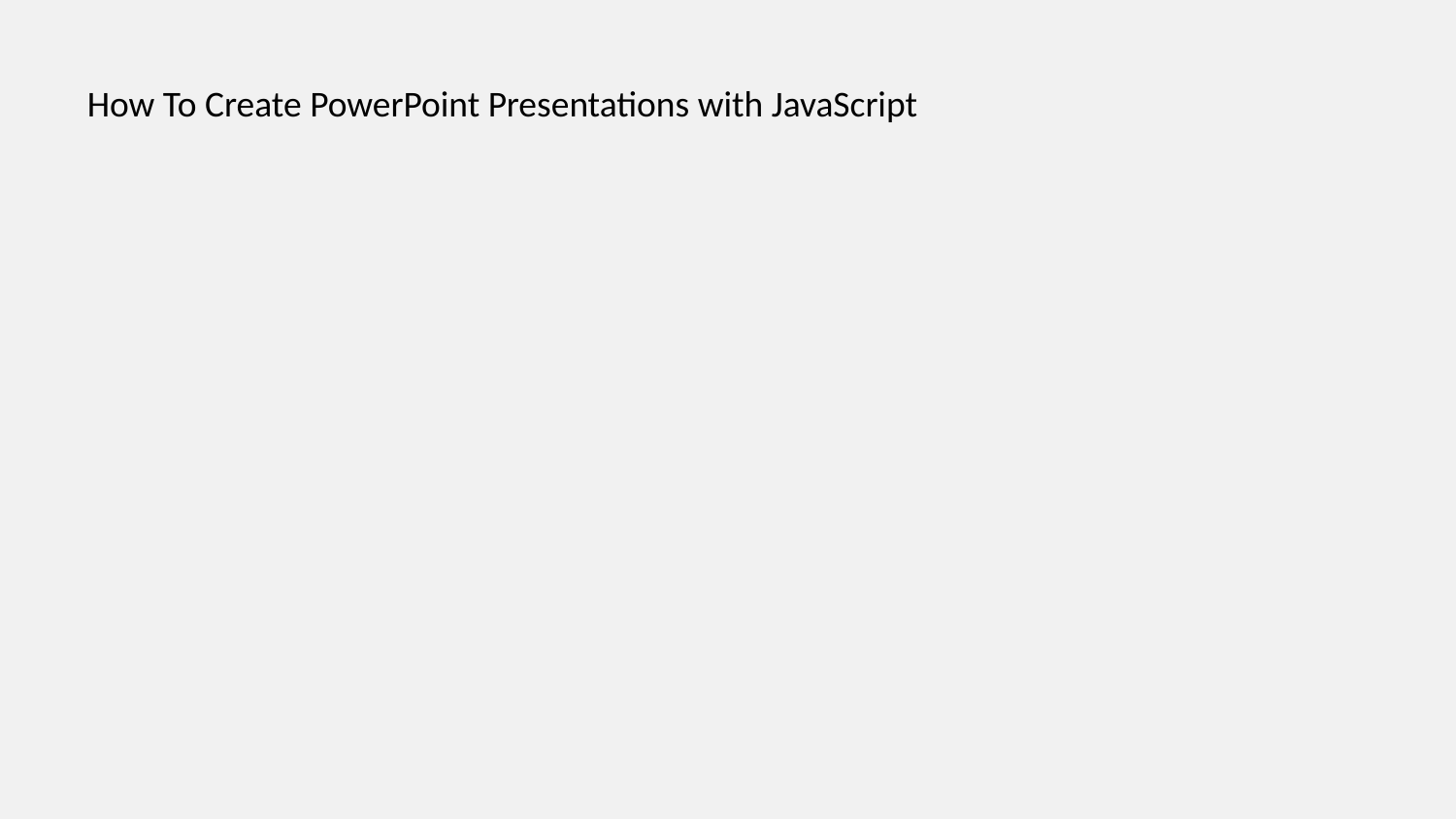

How To Create PowerPoint Presentations with JavaScript
7